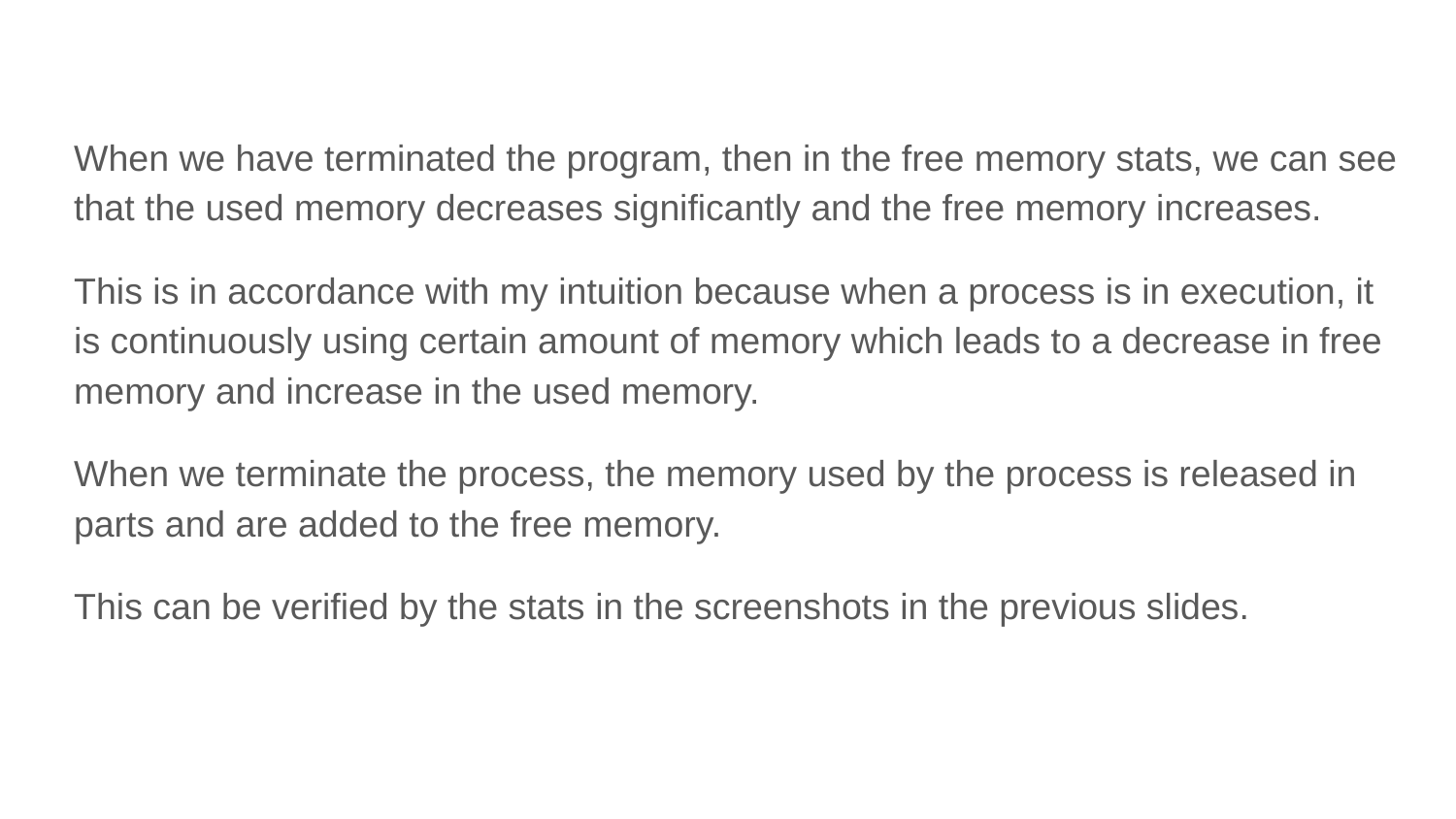

When we have terminated the program, then in the free memory stats, we can see that the used memory decreases significantly and the free memory increases.
This is in accordance with my intuition because when a process is in execution, it is continuously using certain amount of memory which leads to a decrease in free memory and increase in the used memory.
When we terminate the process, the memory used by the process is released in parts and are added to the free memory.
This can be verified by the stats in the screenshots in the previous slides.